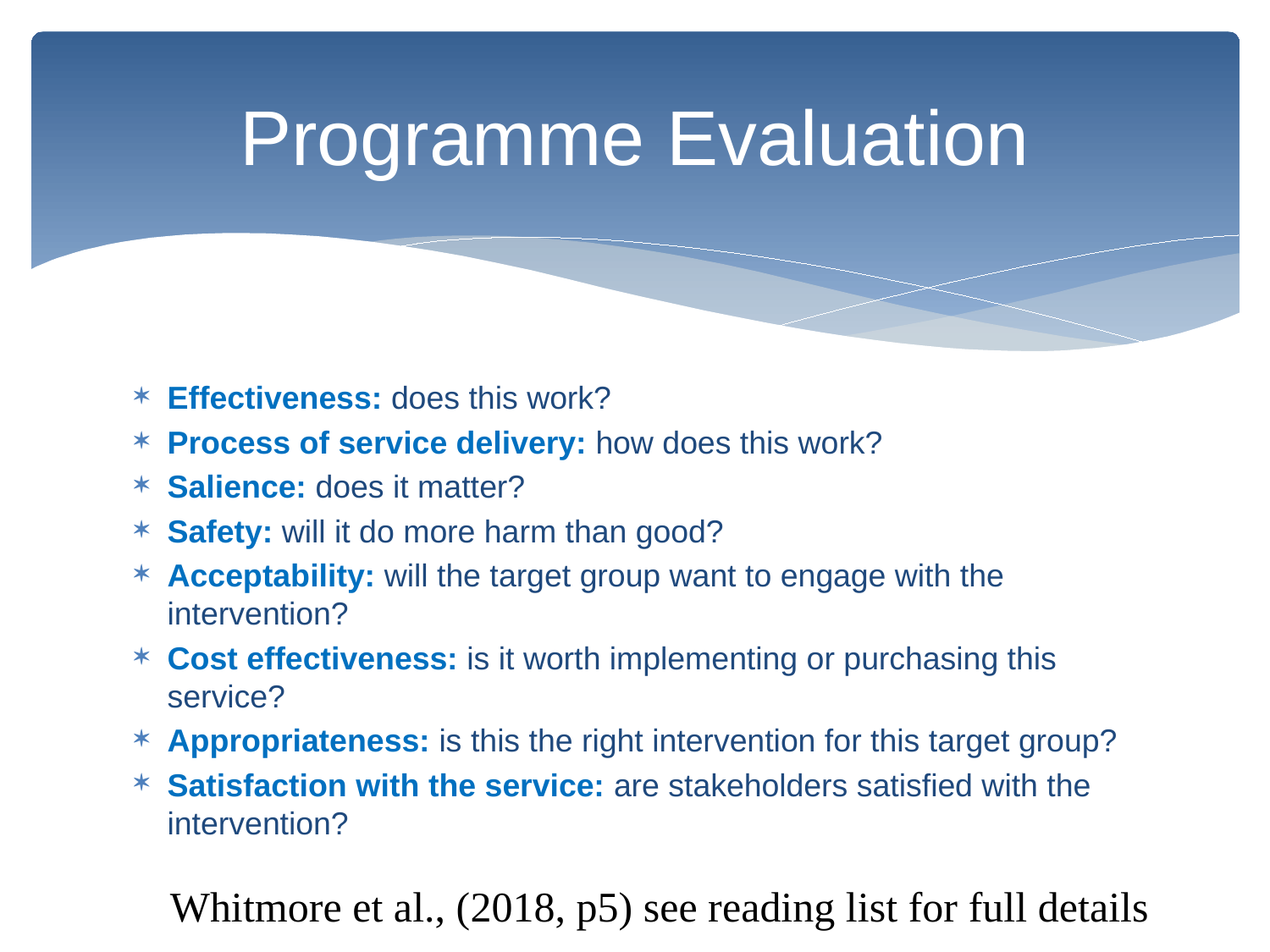

# Programme Evaluation
Effectiveness: does this work?
Process of service delivery: how does this work?
Salience: does it matter?
Safety: will it do more harm than good?
Acceptability: will the target group want to engage with the intervention?
Cost effectiveness: is it worth implementing or purchasing this service?
Appropriateness: is this the right intervention for this target group?
Satisfaction with the service: are stakeholders satisfied with the intervention?
Whitmore et al., (2018, p5) see reading list for full details